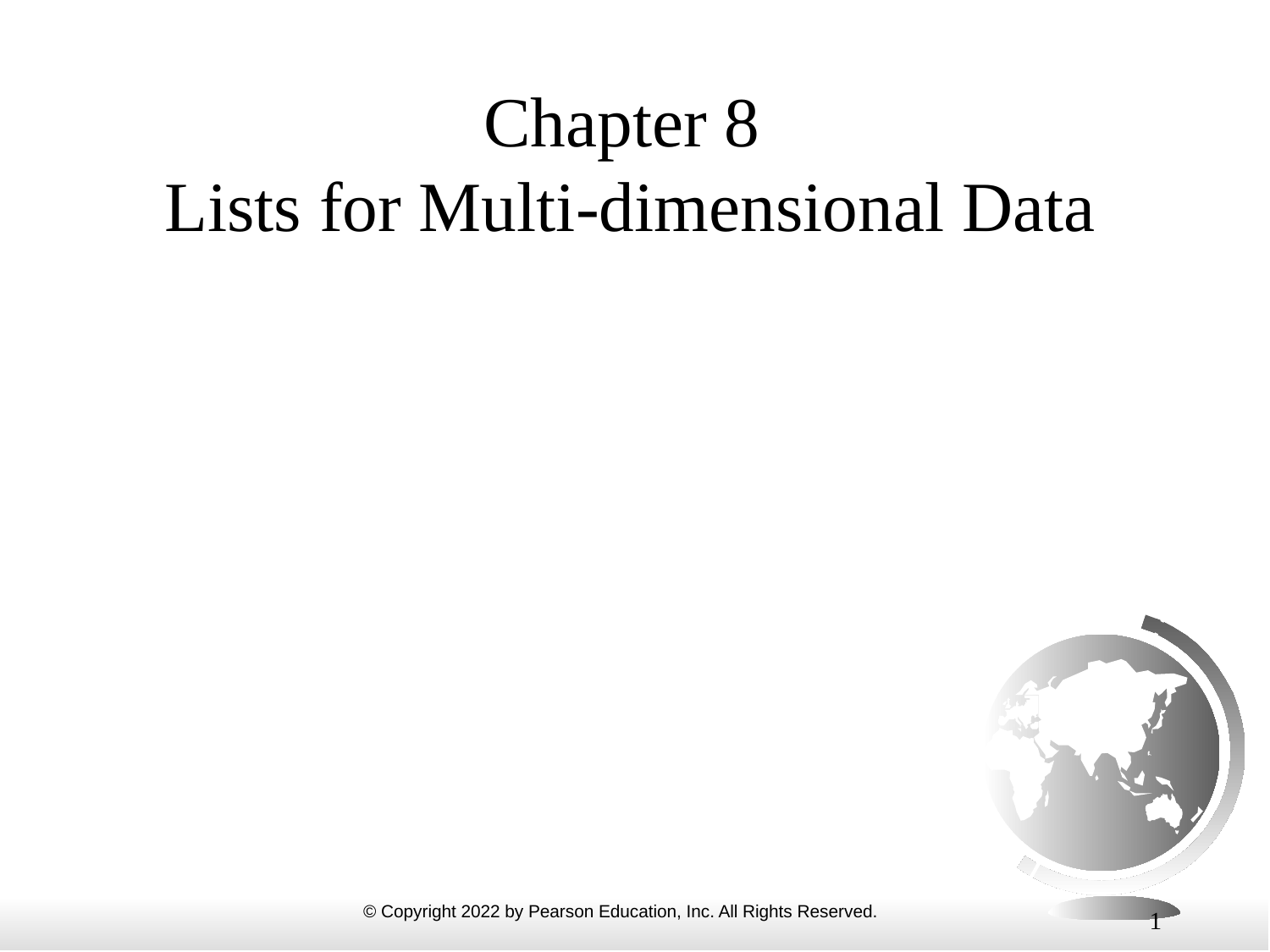

# Chapter 8 Lists for Multi-dimensional Data

1